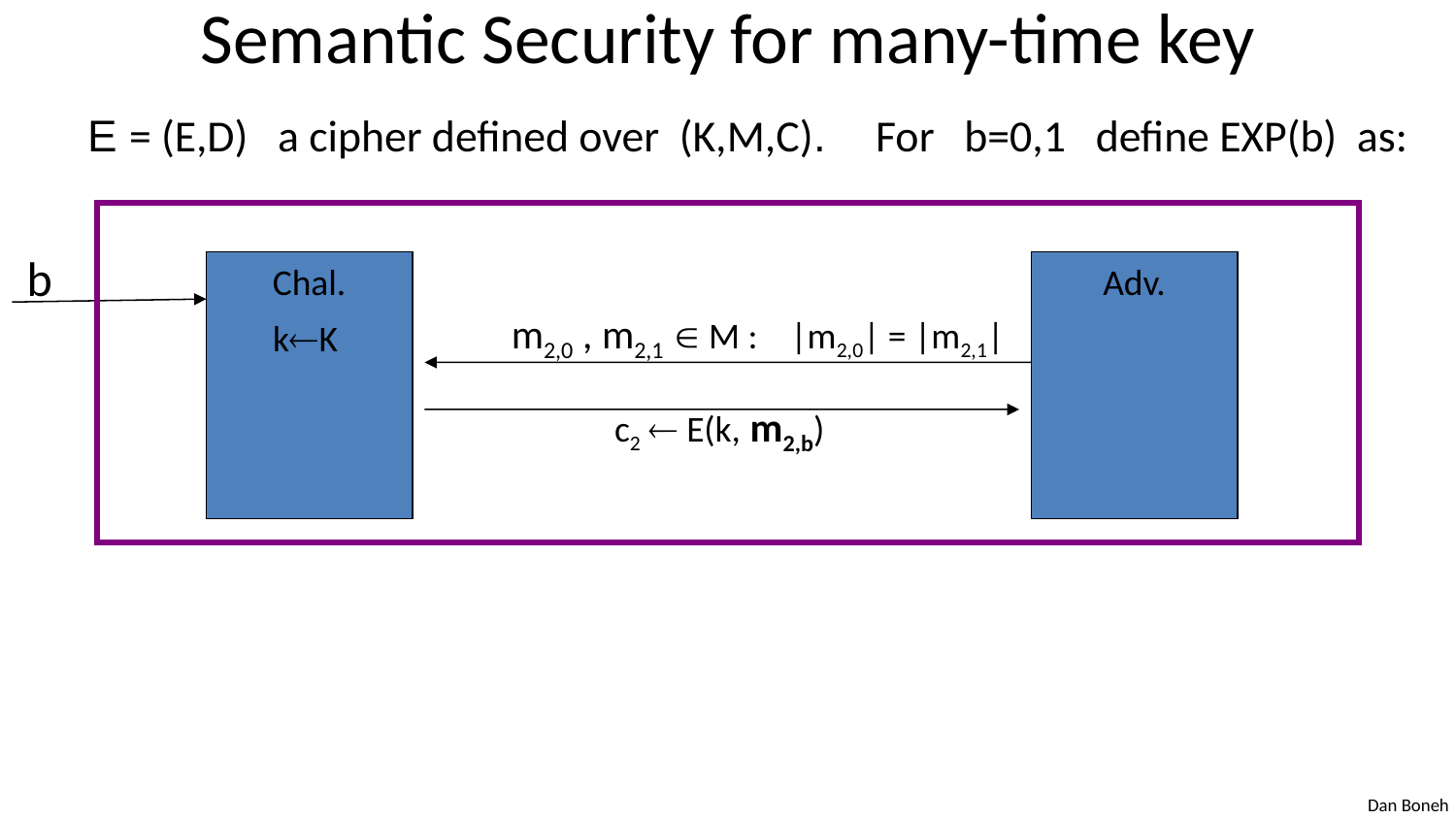

# Semantic Security for many-time key
E = (E,D)   a cipher defined over  (K,M,C).    For   b=0,1   define EXP(b)  as:

b
Chal.
Adv.

m2,0 , m2,1  ∈ M :    |m2,0| = |m2,1|

k←K
c2 ← E(k, m2,b)